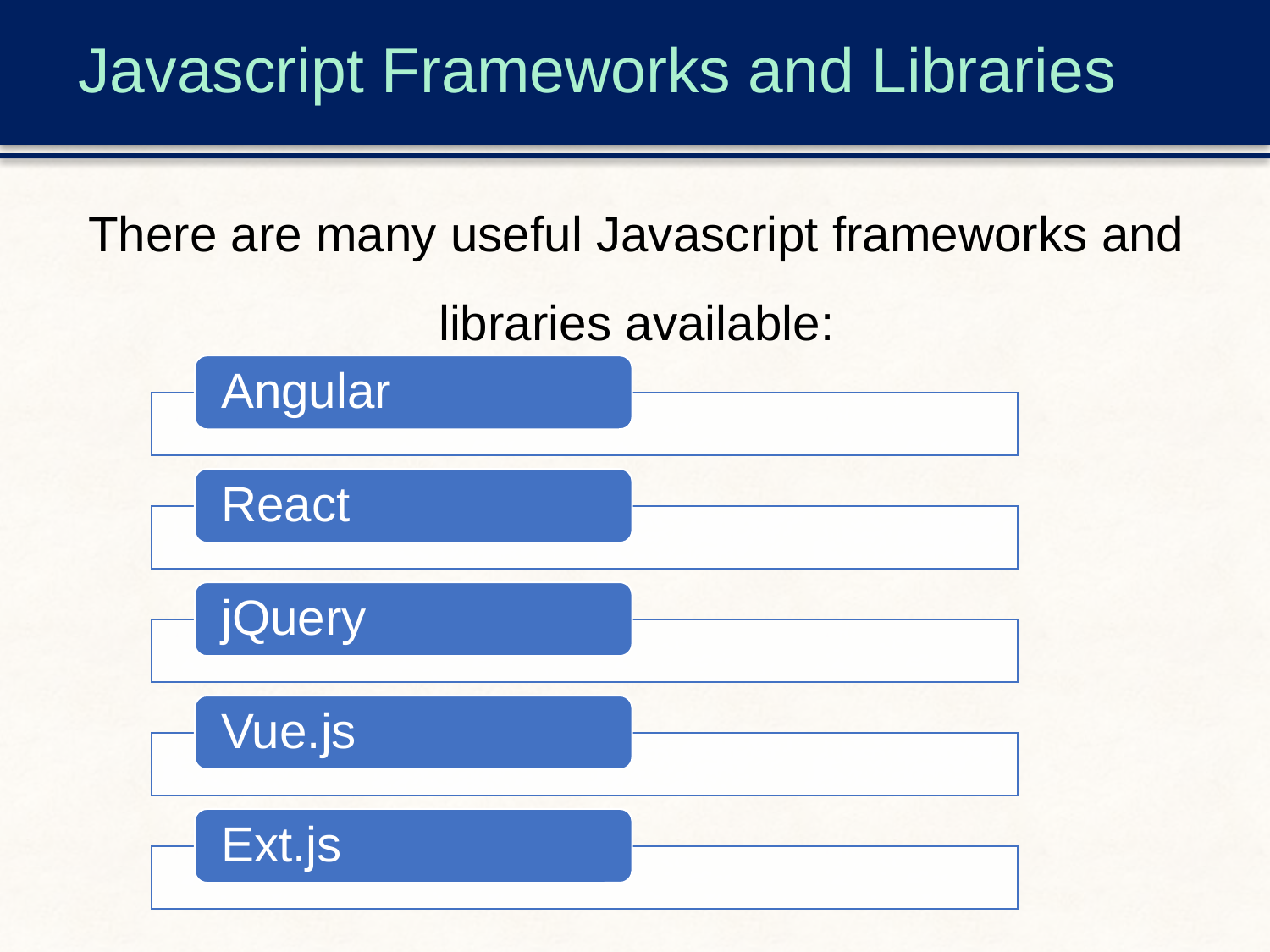

# Javascript Frameworks and Libraries
There are many useful Javascript frameworks and libraries available:

Angular

React

jQuery

Vue.js

Ext.js